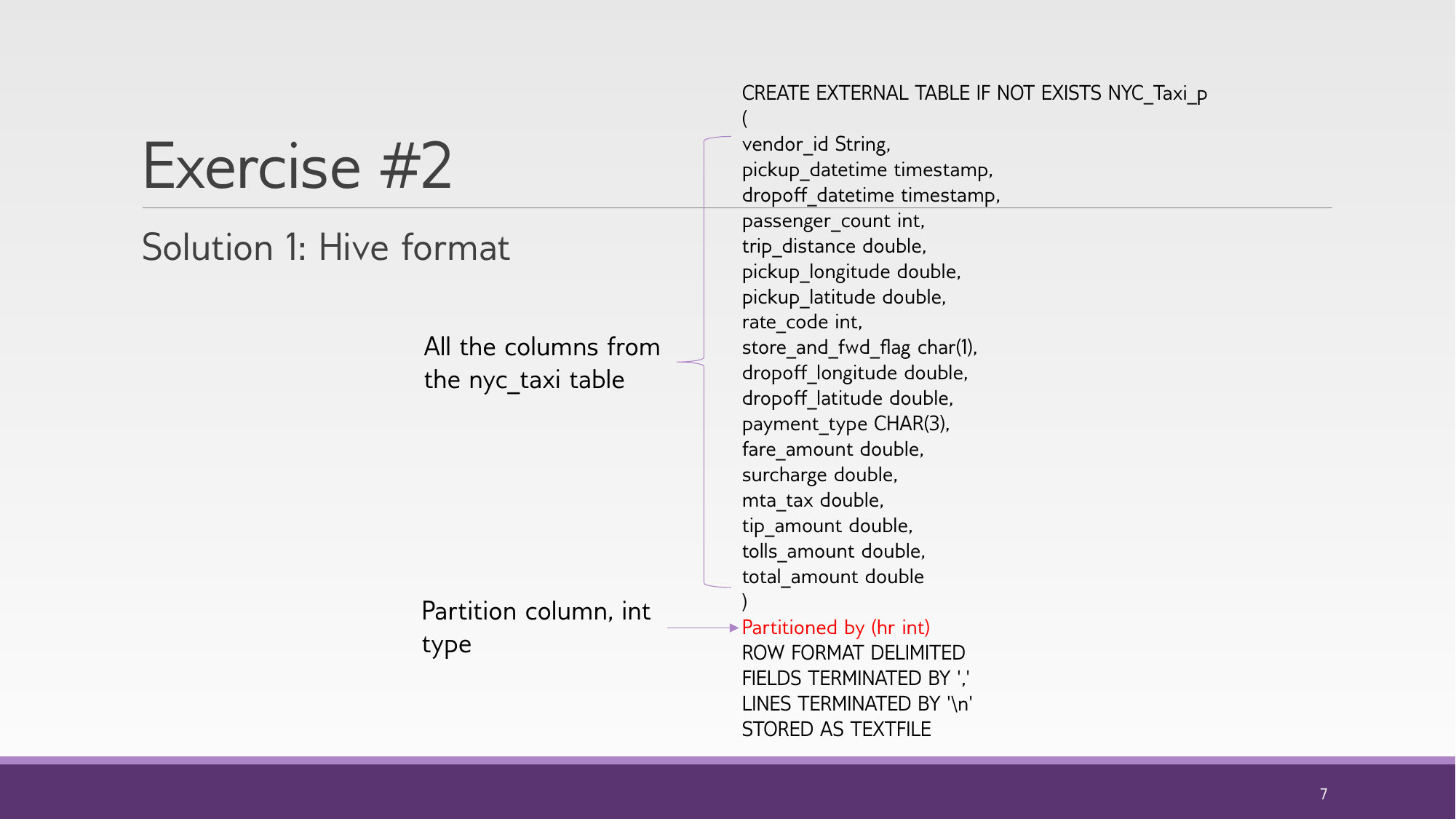

# Exercise #2
CREATE EXTERNAL TABLE IF NOT EXISTS NYC_Taxi_p
(
vendor_id String,
pickup_datetime timestamp,
dropoff_datetime timestamp,
passenger_count int,
trip_distance double,
pickup_longitude double,
pickup_latitude double,
rate_code int,
store_and_fwd_flag char(1),
dropoff_longitude double,
dropoff_latitude double,
payment_type CHAR(3),
fare_amount double,
surcharge double,
mta_tax double,
tip_amount double,
tolls_amount double,
total_amount double
)
Partitioned by (hr int)
ROW FORMAT DELIMITED
FIELDS TERMINATED BY ','
LINES TERMINATED BY '\n'
STORED AS TEXTFILE

Solution 1: Hive format

All the columns from the nyc_taxi table
Partition column, int type
7